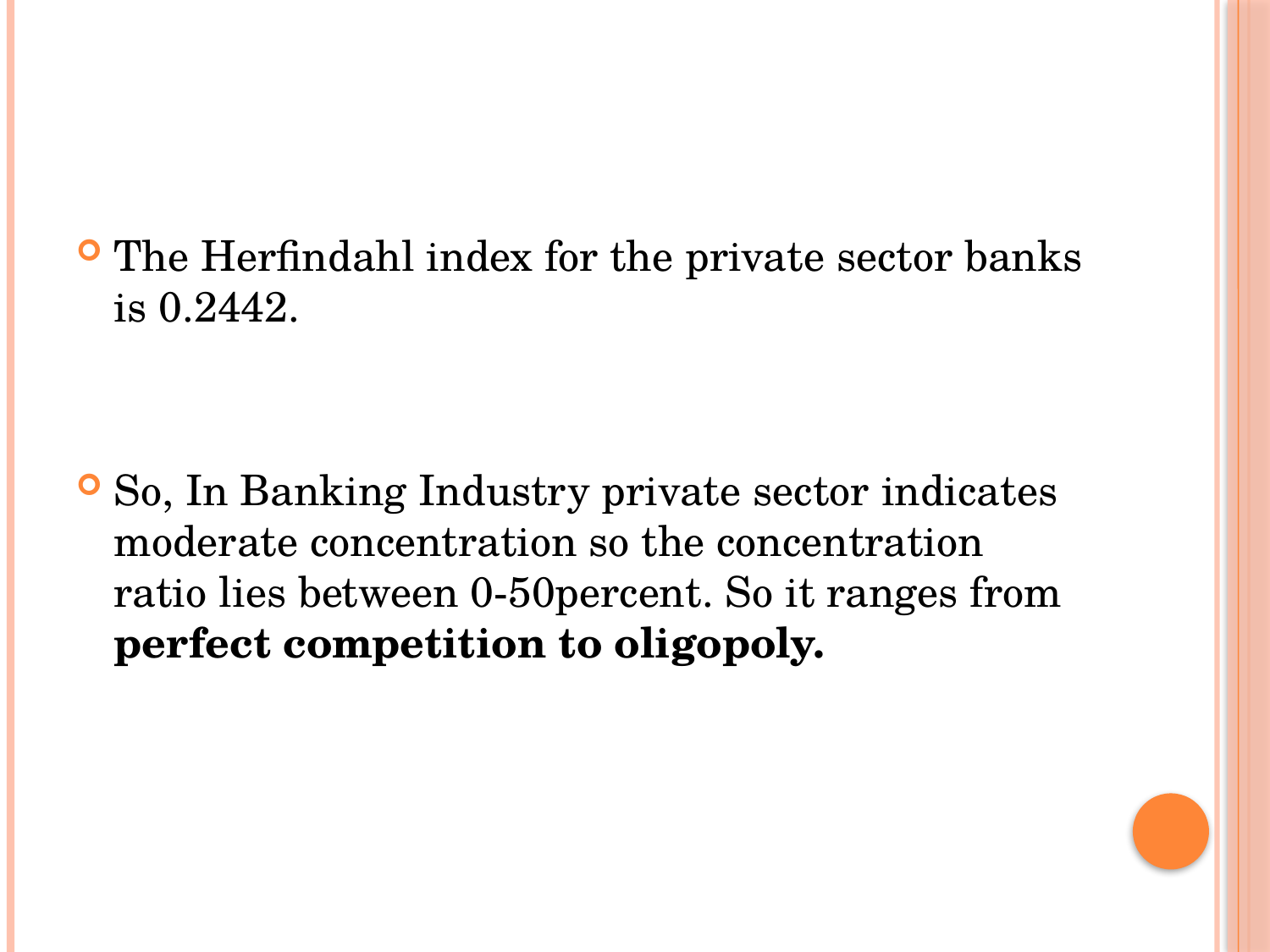

#
The Herfindahl index for the private sector banks is 0.2442.

So, In Banking Industry private sector indicates moderate concentration so the concentration ratio lies between 0-50percent. So it ranges from perfect competition to oligopoly.